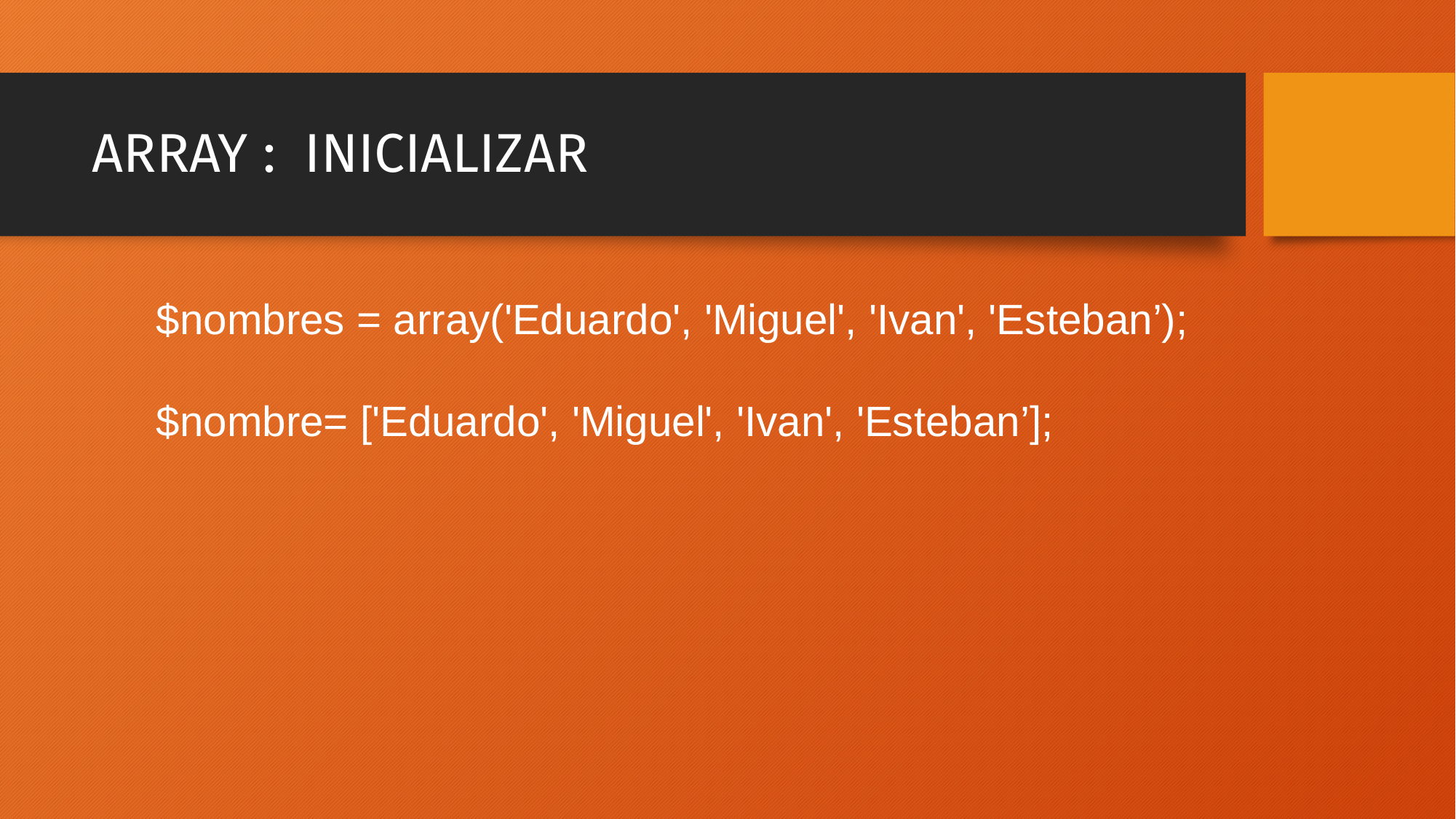

# ARRAY :  INICIALIZAR
$nombres = array('Eduardo', 'Miguel', 'Ivan', 'Esteban’);

$nombre= ['Eduardo', 'Miguel', 'Ivan', 'Esteban’];